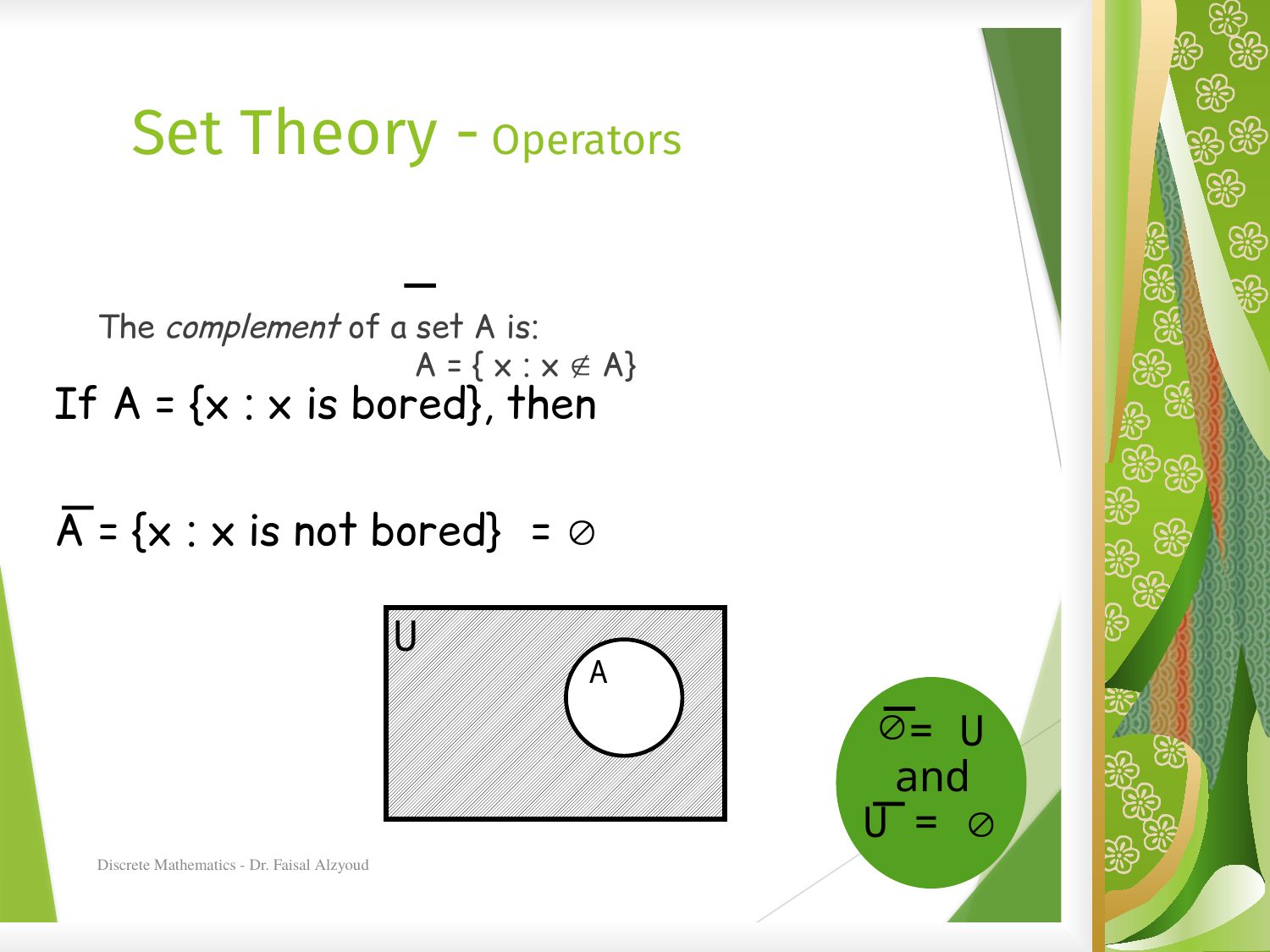

# Set Theory - Operators

The complement of a set A is:
A = { x : x ∉ A}
If A = {x : x is bored}, then
A = {x : x is not bored}
= ∅

U

A

= U and
U = ∅

Discrete Mathematics - Dr. Faisal Alzyoud
(#)